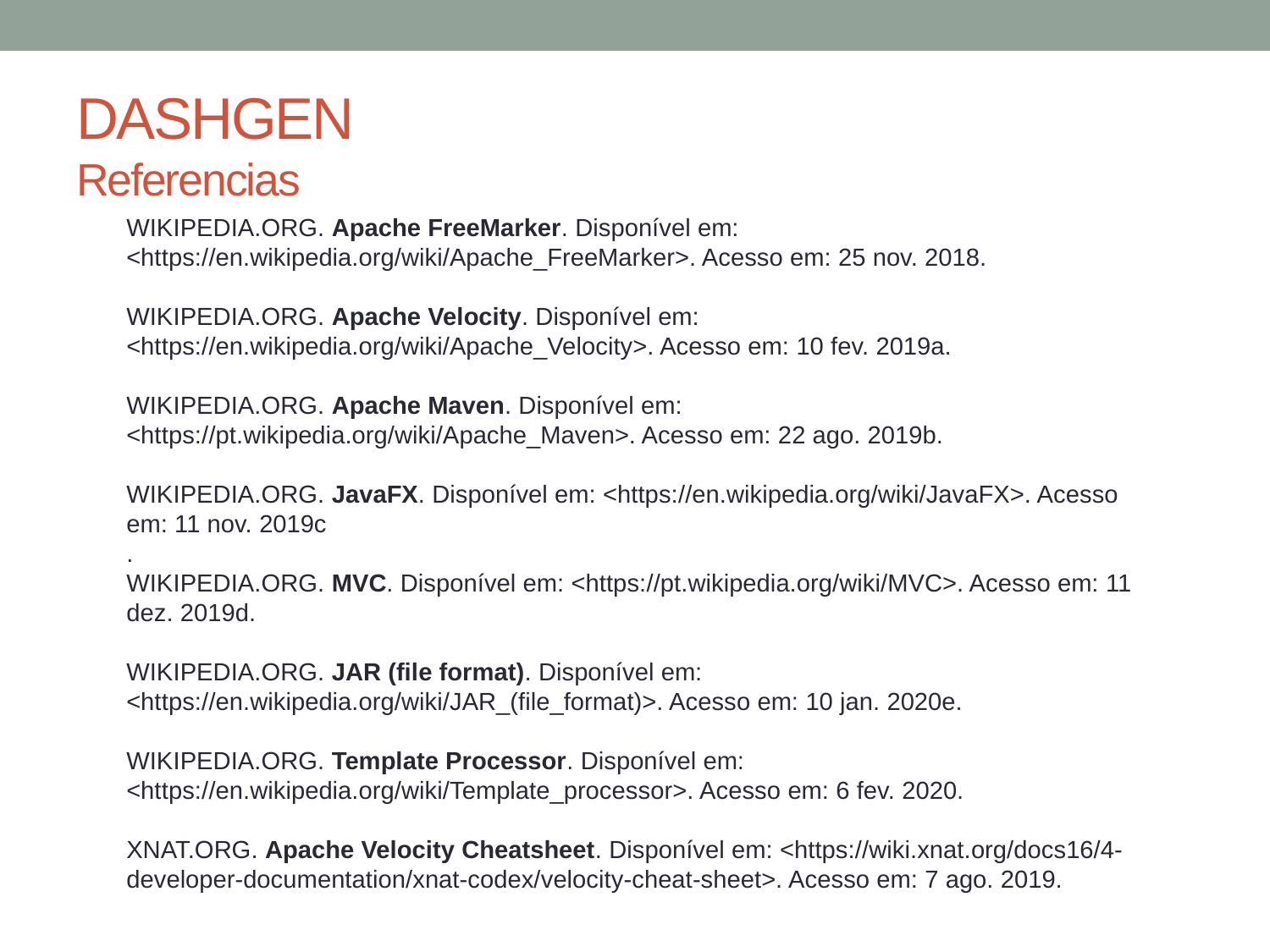

# DASHGEN Referencias
WIKIPEDIA.ORG. Apache FreeMarker. Disponível em: <https://en.wikipedia.org/wiki/Apache_FreeMarker>. Acesso em: 25 nov. 2018.

WIKIPEDIA.ORG. Apache Velocity. Disponível em: <https://en.wikipedia.org/wiki/Apache_Velocity>. Acesso em: 10 fev. 2019a.

WIKIPEDIA.ORG. Apache Maven. Disponível em: <https://pt.wikipedia.org/wiki/Apache_Maven>. Acesso em: 22 ago. 2019b.

WIKIPEDIA.ORG. JavaFX. Disponível em: <https://en.wikipedia.org/wiki/JavaFX>. Acesso em: 11 nov. 2019c
.
WIKIPEDIA.ORG. MVC. Disponível em: <https://pt.wikipedia.org/wiki/MVC>. Acesso em: 11 dez. 2019d.

WIKIPEDIA.ORG. JAR (file format). Disponível em: <https://en.wikipedia.org/wiki/JAR_(file_format)>. Acesso em: 10 jan. 2020e.

WIKIPEDIA.ORG. Template Processor. Disponível em: <https://en.wikipedia.org/wiki/Template_processor>. Acesso em: 6 fev. 2020.

XNAT.ORG. Apache Velocity Cheatsheet. Disponível em: <https://wiki.xnat.org/docs16/4-developer-documentation/xnat-codex/velocity-cheat-sheet>. Acesso em: 7 ago. 2019.